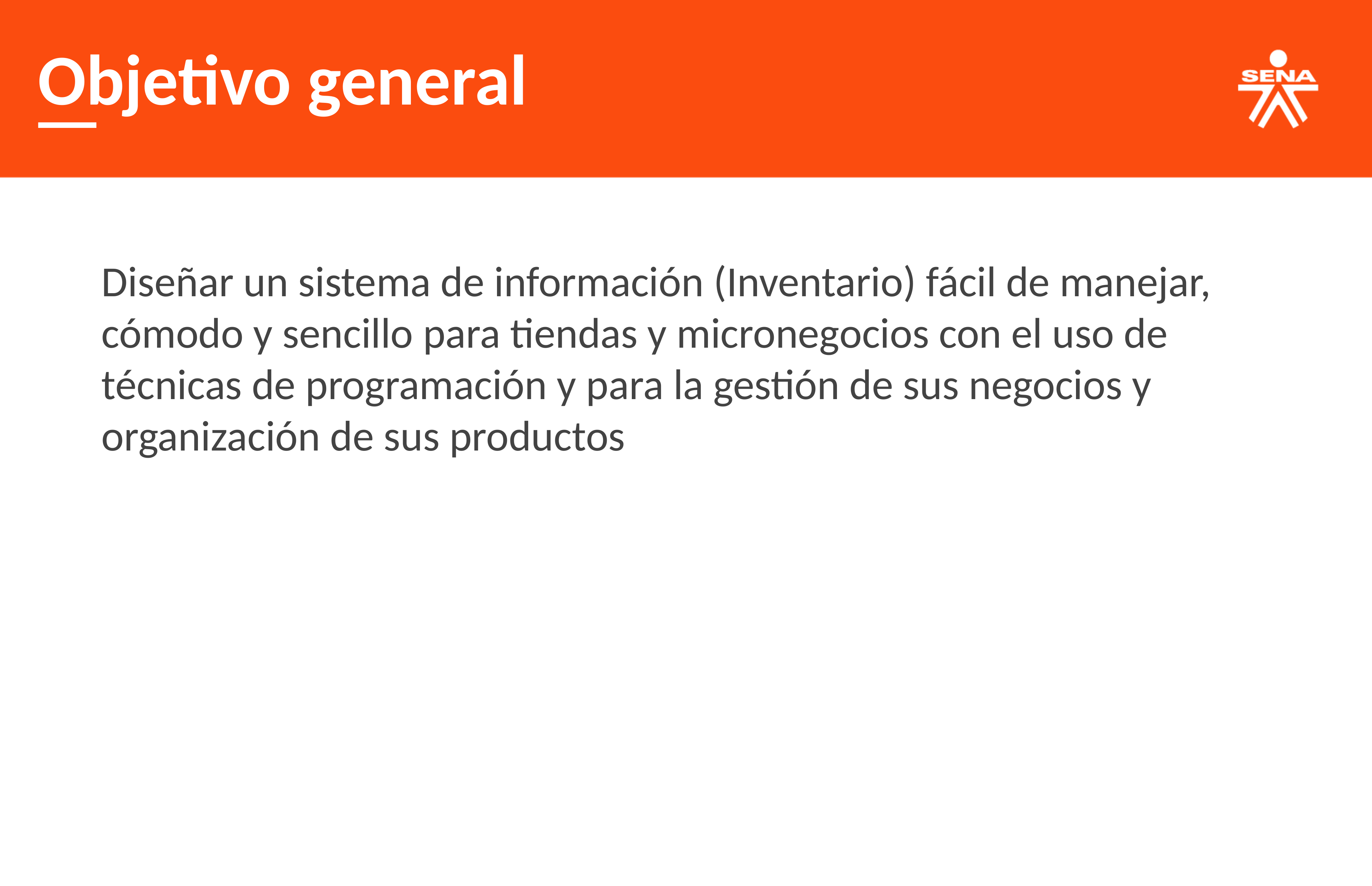

Objetivo general

Diseñar un sistema de información (Inventario) fácil de manejar, cómodo y sencillo para tiendas y micronegocios con el uso de técnicas de programación y para la gestión de sus negocios y organización de sus productos